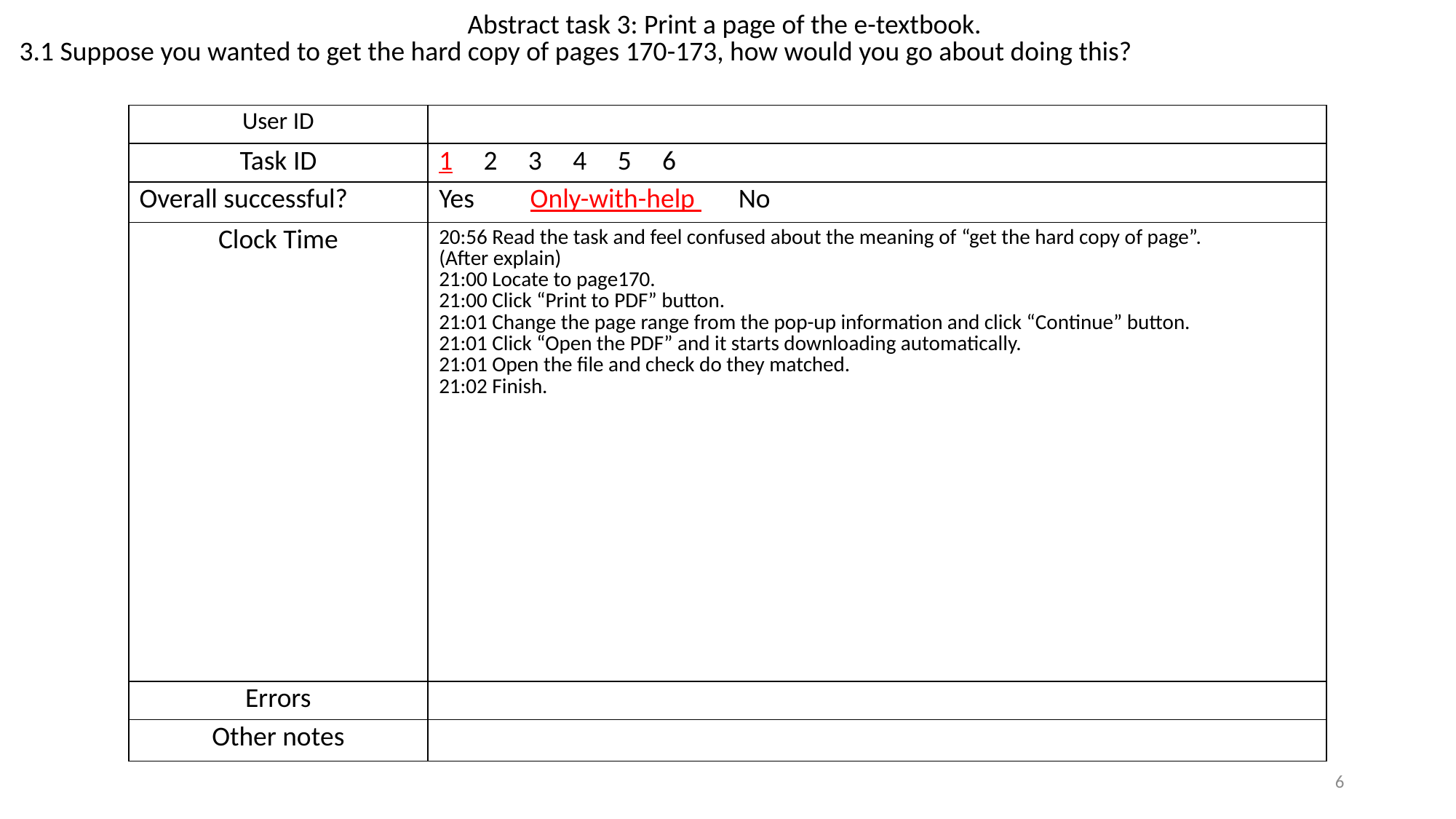

Abstract task 3: Print a page of the e-textbook.

 3.1 Suppose you wanted to get the hard copy of pages 170-173, how would you go about doing this?
| User ID |  |
| --- | --- |
| Task ID | 1 2 3 4 5 6 |
| Overall successful? | Yes Only-with-help No |
| Clock Time | 20:56 Read the task and feel confused about the meaning of “get the hard copy of page”. (After explain) 21:00 Locate to page170. 21:00 Click “Print to PDF” button. 21:01 Change the page range from the pop-up information and click “Continue” button. 21:01 Click “Open the PDF” and it starts downloading automatically. 21:01 Open the file and check do they matched. 21:02 Finish. |
| Errors |  |
| Other notes |  |
6